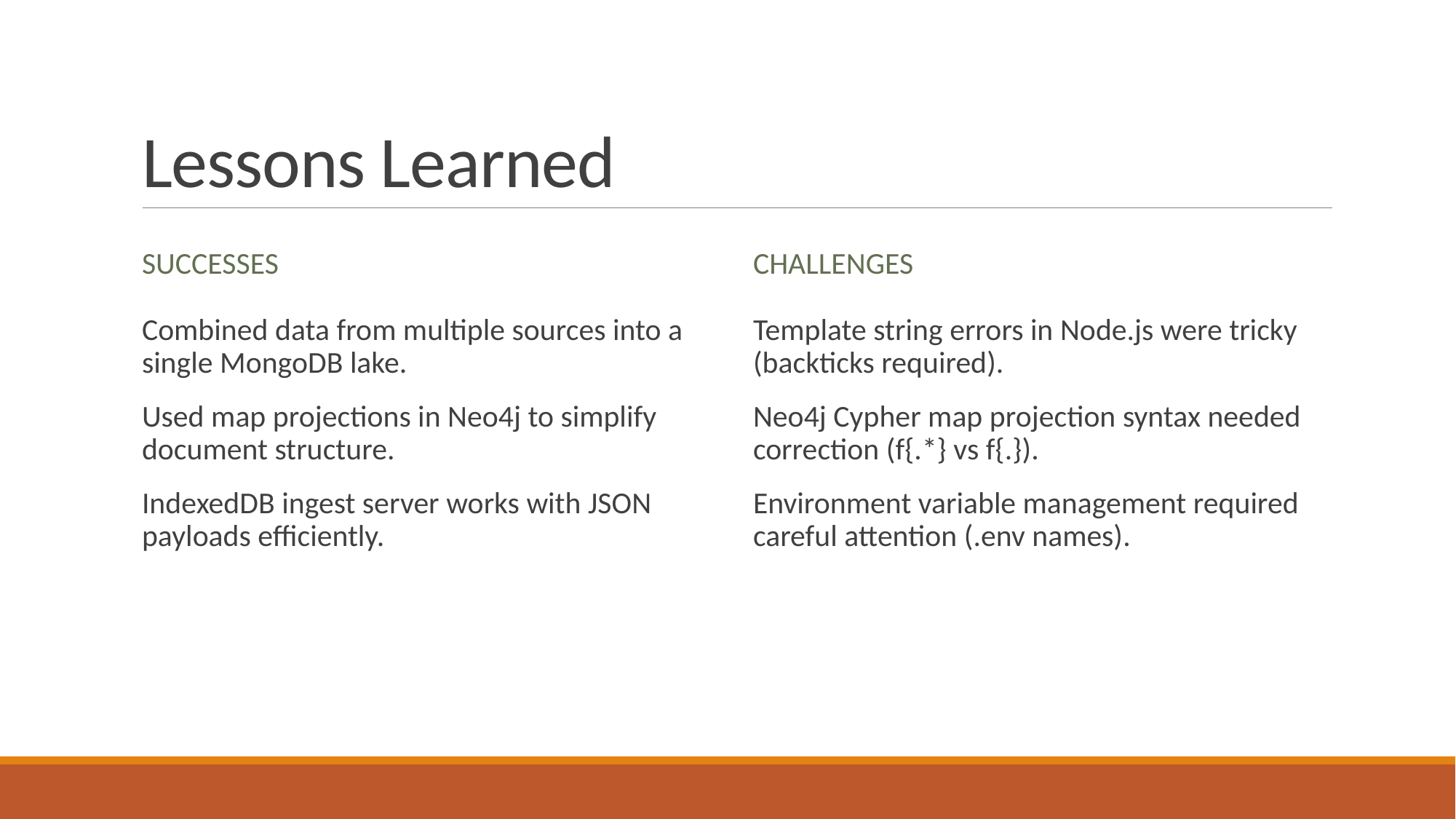

# Lessons Learned
Successes
Challenges
Combined data from multiple sources into a single MongoDB lake.
Used map projections in Neo4j to simplify document structure.
IndexedDB ingest server works with JSON payloads efficiently.
Template string errors in Node.js were tricky (backticks required).
Neo4j Cypher map projection syntax needed correction (f{.*} vs f{.}).
Environment variable management required careful attention (.env names).